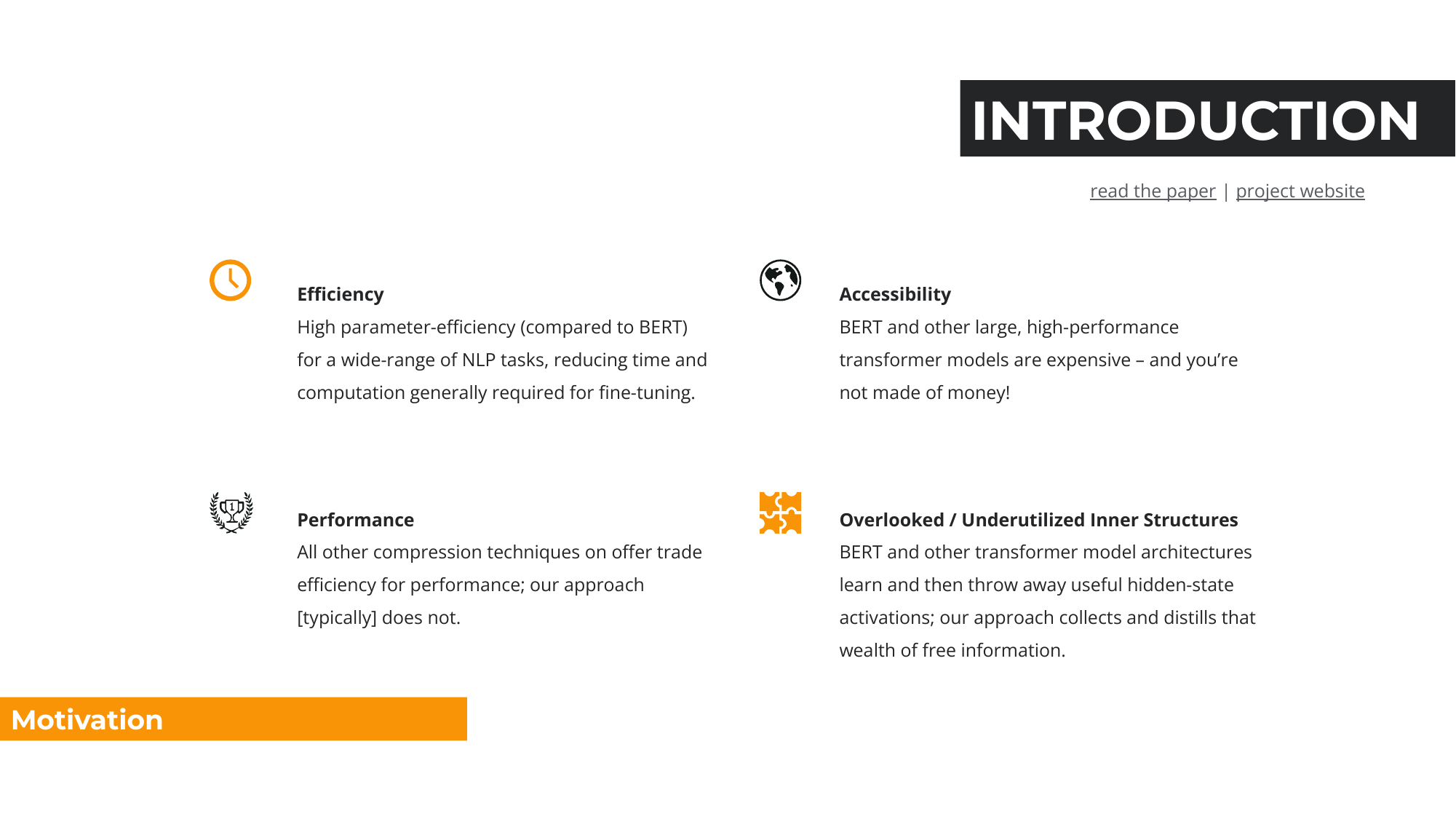

INTRODUCTION
read the paper | project website

Efficiency
High parameter-efficiency (compared to BERT) for a wide-range of NLP tasks, reducing time and computation generally required for fine-tuning.
Accessibility
BERT and other large, high-performance transformer models are expensive – and you’re not made of money!

Performance
All other compression techniques on offer trade efficiency for performance; our approach [typically] does not.

Overlooked / Underutilized Inner Structures
BERT and other transformer model architectures learn and then throw away useful hidden-state activations; our approach collects and distills that wealth of free information.
Motivation